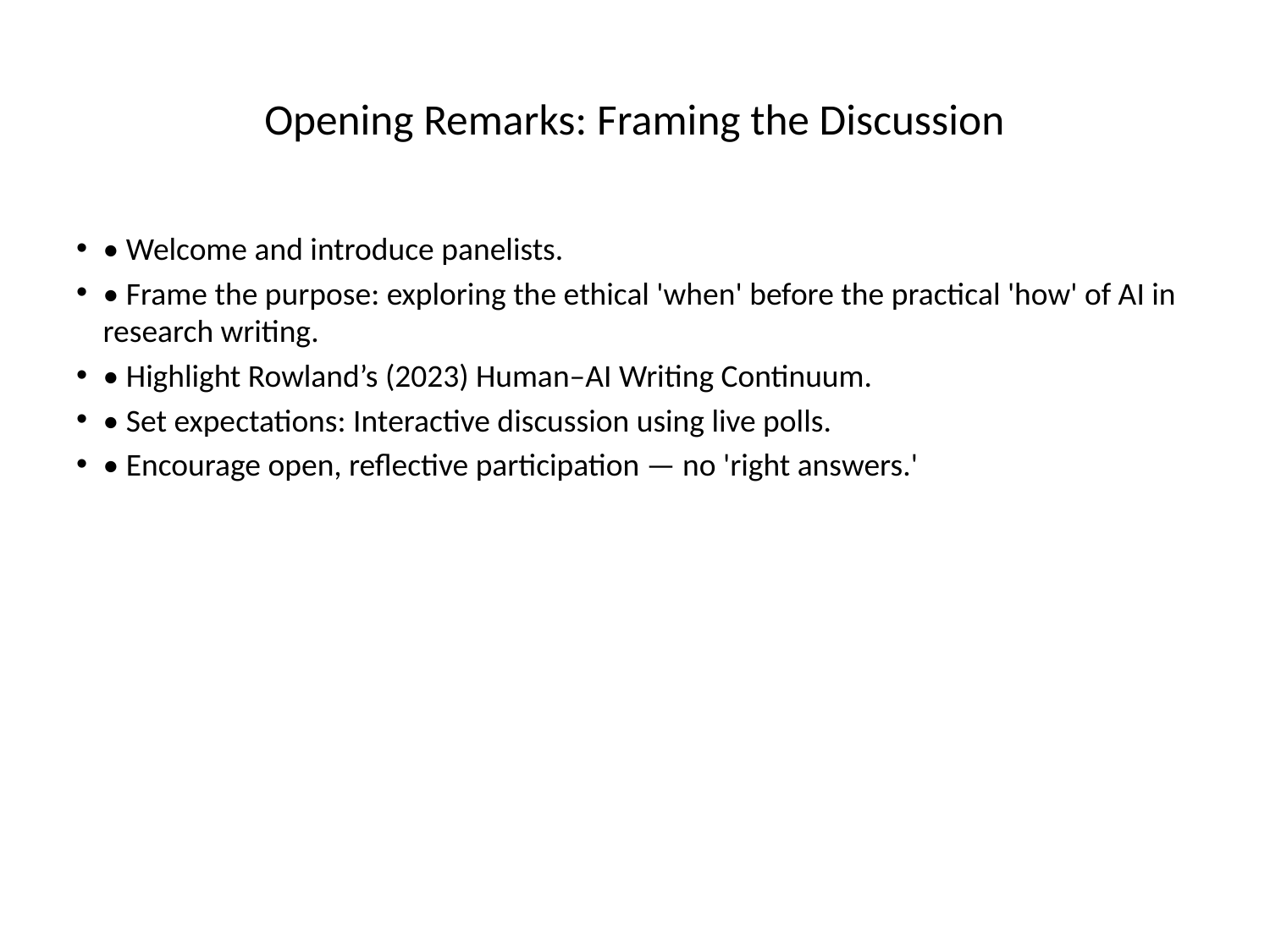

# Opening Remarks: Framing the Discussion
• Welcome and introduce panelists.
• Frame the purpose: exploring the ethical 'when' before the practical 'how' of AI in research writing.
• Highlight Rowland’s (2023) Human–AI Writing Continuum.
• Set expectations: Interactive discussion using live polls.
• Encourage open, reflective participation — no 'right answers.'